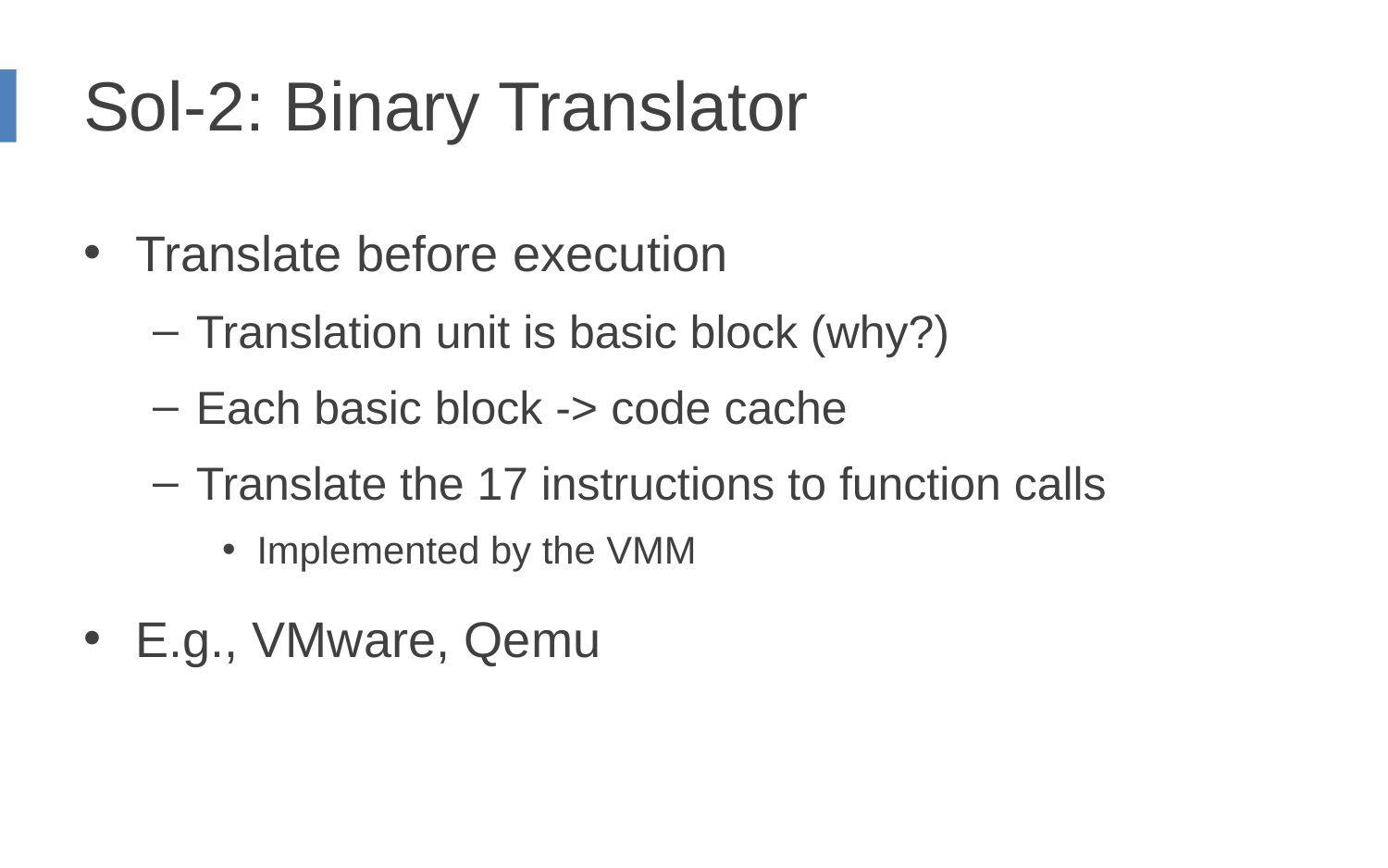

# Sol-2: Binary Translator
Translate before execution
Translation unit is basic block (why?)
Each basic block -> code cache
Translate the 17 instructions to function calls
Implemented by the VMM
E.g., VMware, Qemu